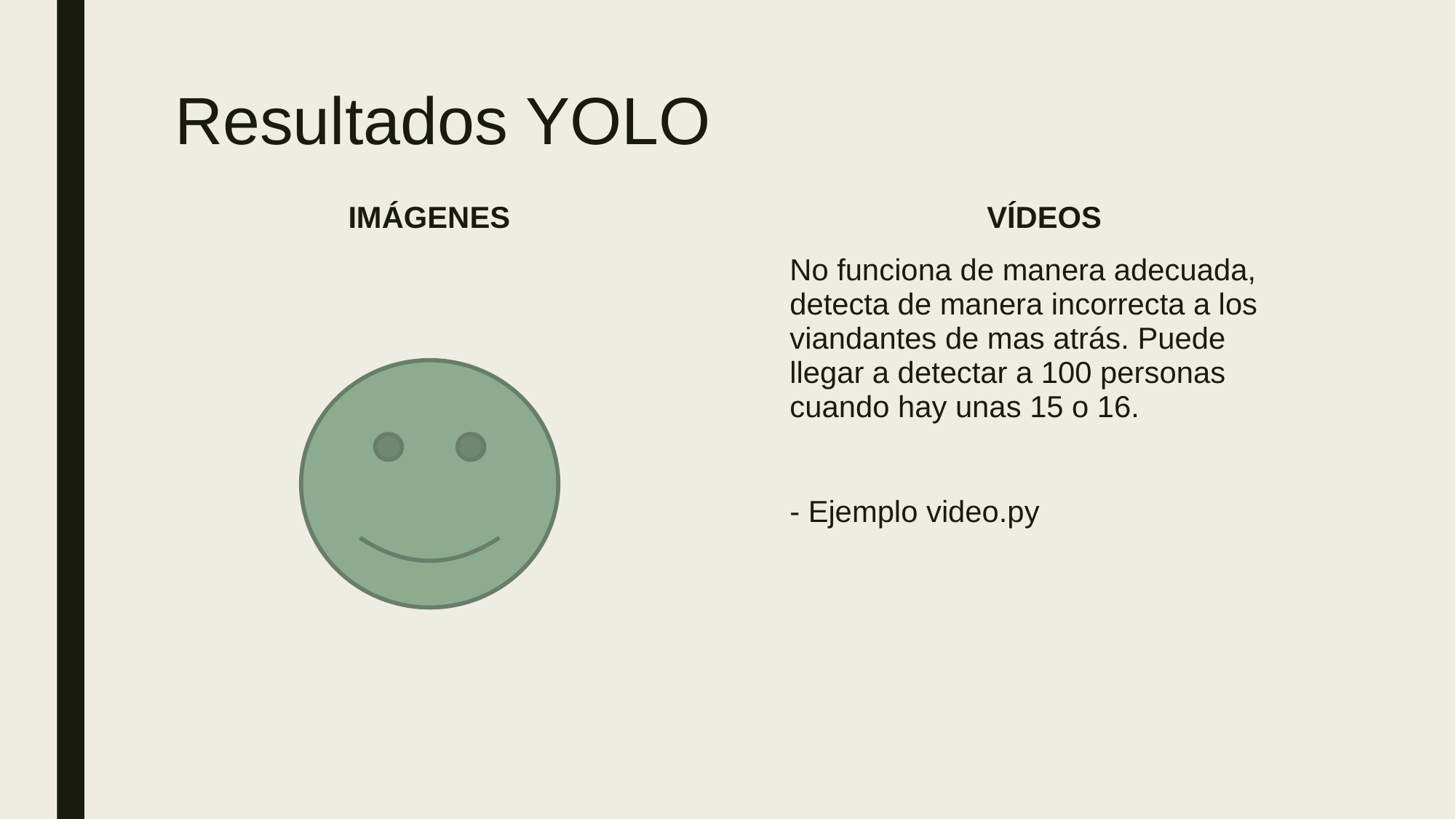

# Resultados YOLO
IMÁGENES

VÍDEOS
No funciona de manera adecuada, detecta de manera incorrecta a los viandantes de mas atrás. Puede llegar a detectar a 100 personas cuando hay unas 15 o 16.

- Ejemplo video.py